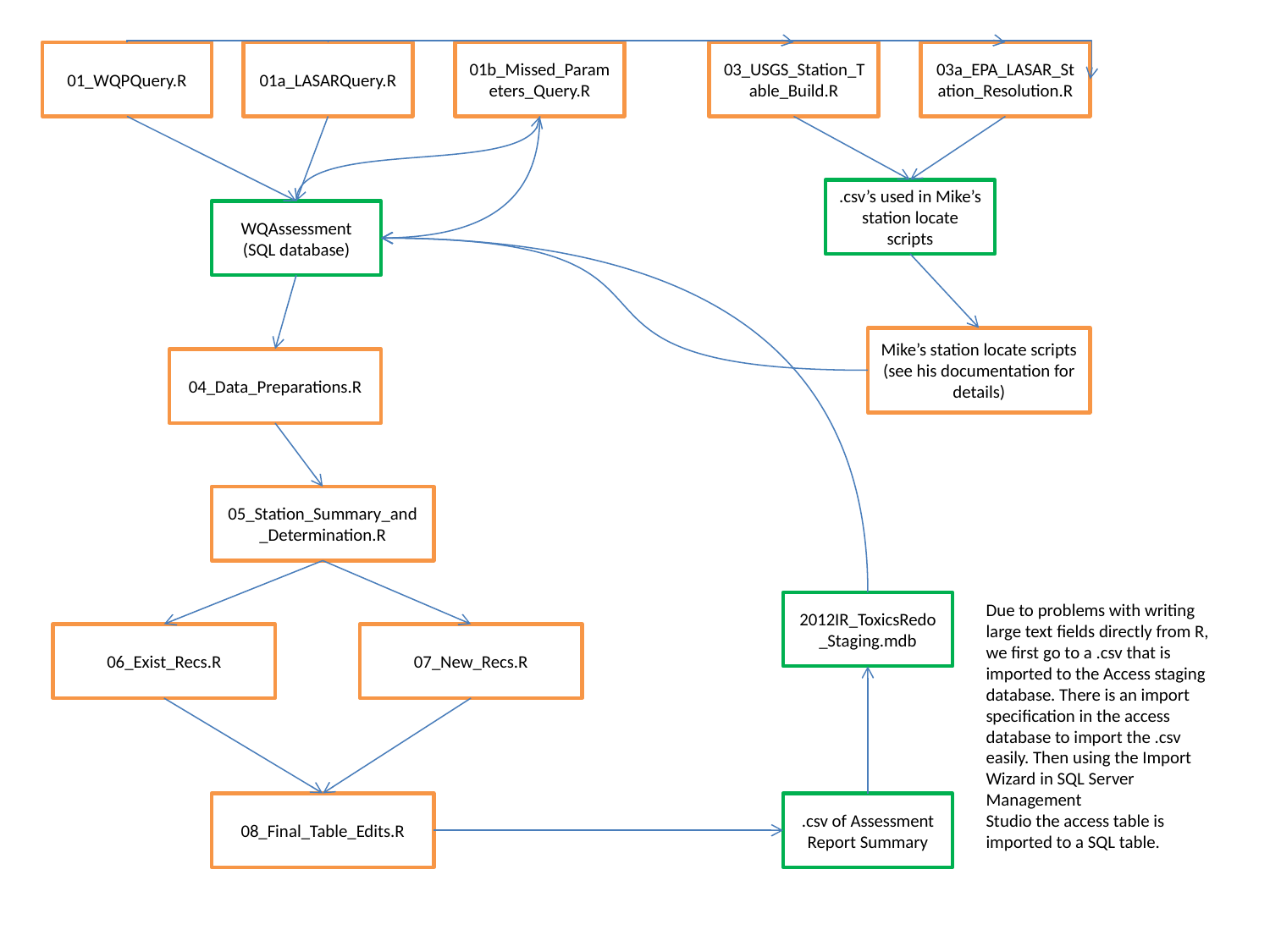

01_WQPQuery.R
01a_LASARQuery.R
01b_Missed_Parameters_Query.R
03_USGS_Station_Table_Build.R
03a_EPA_LASAR_Station_Resolution.R
.csv’s used in Mike’s station locate scripts
WQAssessment
(SQL database)
Mike’s station locate scripts (see his documentation for details)
04_Data_Preparations.R
05_Station_Summary_and_Determination.R
2012IR_ToxicsRedo_Staging.mdb
Due to problems with writing large text fields directly from R,
we first go to a .csv that is imported to the Access staging database. There is an import specification in the access database to import the .csv easily. Then using the Import Wizard in SQL Server Management
Studio the access table is imported to a SQL table.
06_Exist_Recs.R
07_New_Recs.R
08_Final_Table_Edits.R
.csv of Assessment Report Summary